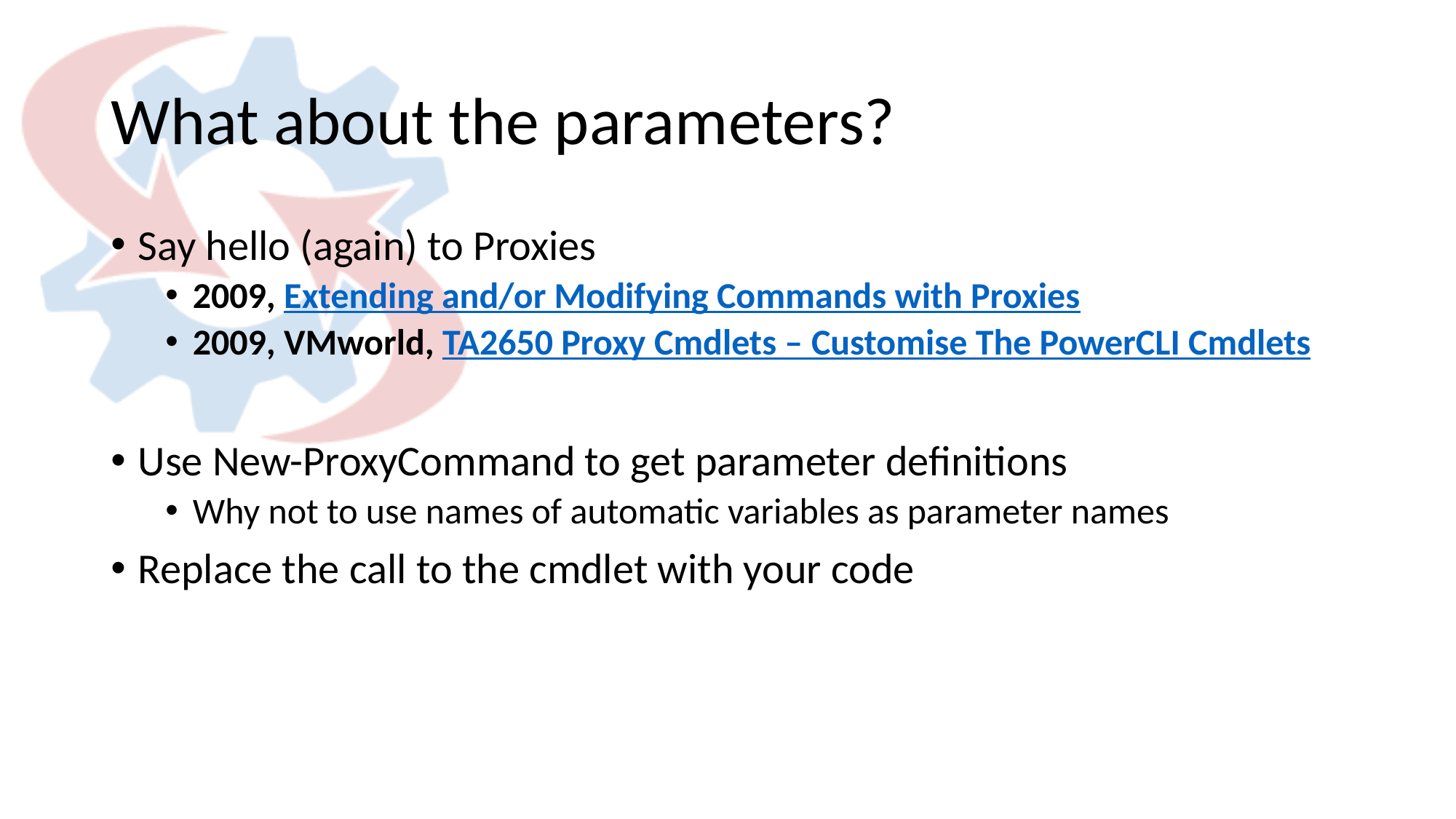

# What about the parameters?
Say hello (again) to Proxies
2009, Extending and/or Modifying Commands with Proxies
2009, VMworld, TA2650 Proxy Cmdlets – Customise The PowerCLI Cmdlets

Use New-ProxyCommand to get parameter definitions
Why not to use names of automatic variables as parameter names
Replace the call to the cmdlet with your code